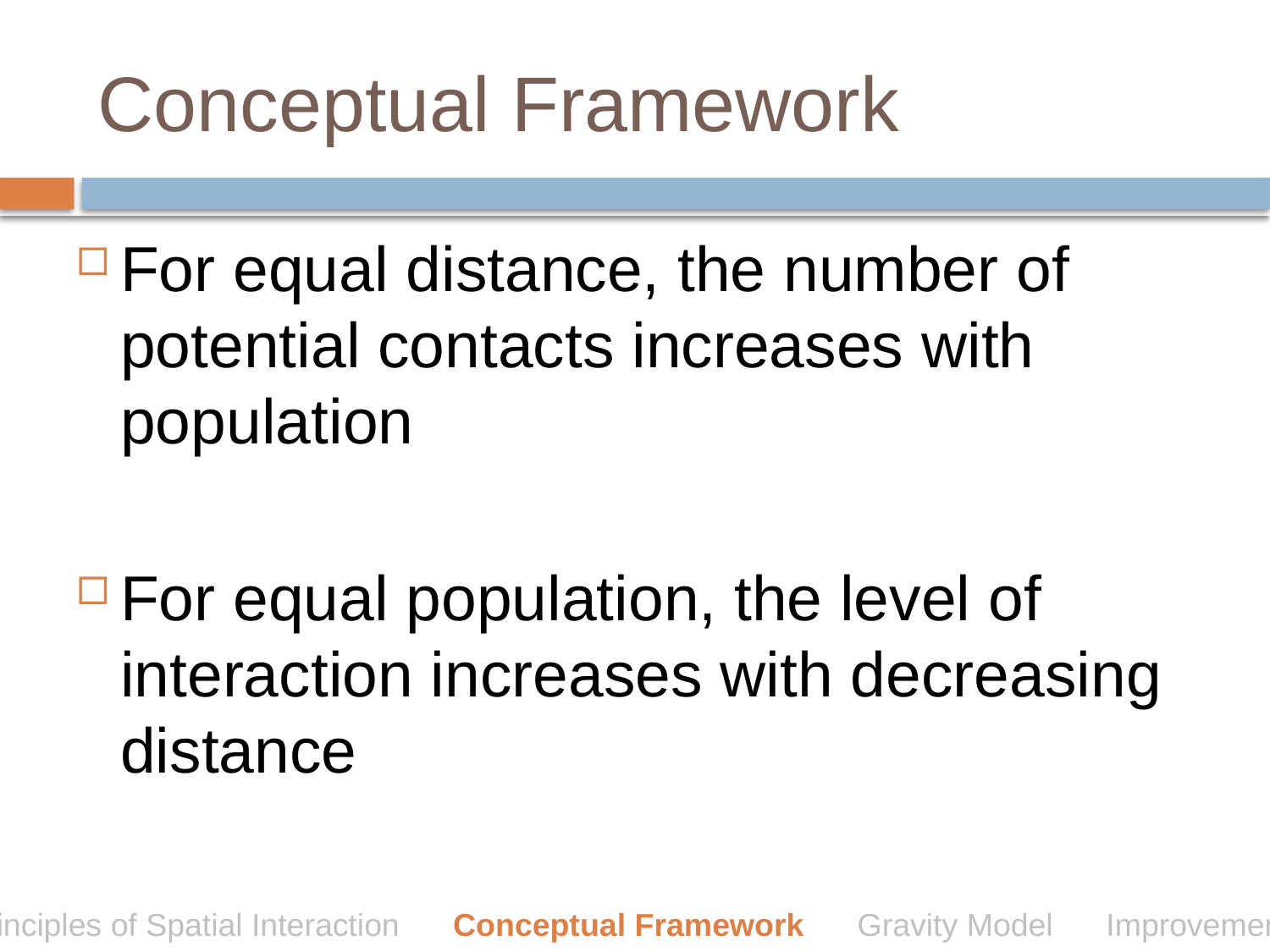

# Conceptual Framework
For equal distance, the number of potential contacts increases with population

For equal population, the level of interaction increases with decreasing distance
Principles of Spatial Interaction      Conceptual Framework      Gravity Model      Improvements